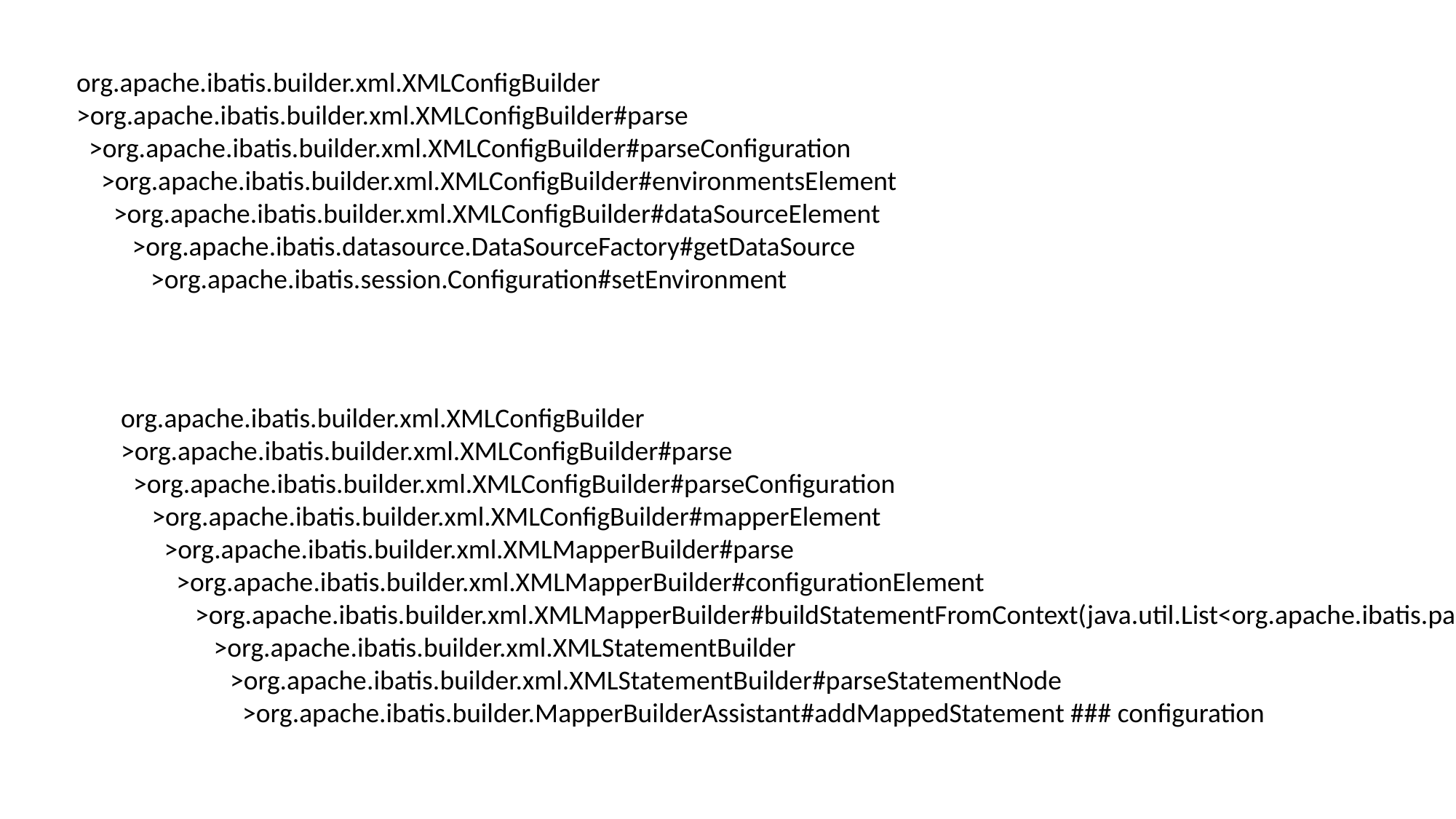

org.apache.ibatis.builder.xml.XMLConfigBuilder
>org.apache.ibatis.builder.xml.XMLConfigBuilder#parse
  >org.apache.ibatis.builder.xml.XMLConfigBuilder#parseConfiguration
    >org.apache.ibatis.builder.xml.XMLConfigBuilder#environmentsElement
      >org.apache.ibatis.builder.xml.XMLConfigBuilder#dataSourceElement
         >org.apache.ibatis.datasource.DataSourceFactory#getDataSource
            >org.apache.ibatis.session.Configuration#setEnvironment

org.apache.ibatis.builder.xml.XMLConfigBuilder
>org.apache.ibatis.builder.xml.XMLConfigBuilder#parse
  >org.apache.ibatis.builder.xml.XMLConfigBuilder#parseConfiguration
     >org.apache.ibatis.builder.xml.XMLConfigBuilder#mapperElement
       >org.apache.ibatis.builder.xml.XMLMapperBuilder#parse
         >org.apache.ibatis.builder.xml.XMLMapperBuilder#configurationElement
            >org.apache.ibatis.builder.xml.XMLMapperBuilder#buildStatementFromContext(java.util.List<org.apache.ibatis.parsing.XNode>)
               >org.apache.ibatis.builder.xml.XMLStatementBuilder
	>org.apache.ibatis.builder.xml.XMLStatementBuilder#parseStatementNode
	  >org.apache.ibatis.builder.MapperBuilderAssistant#addMappedStatement ### configuration